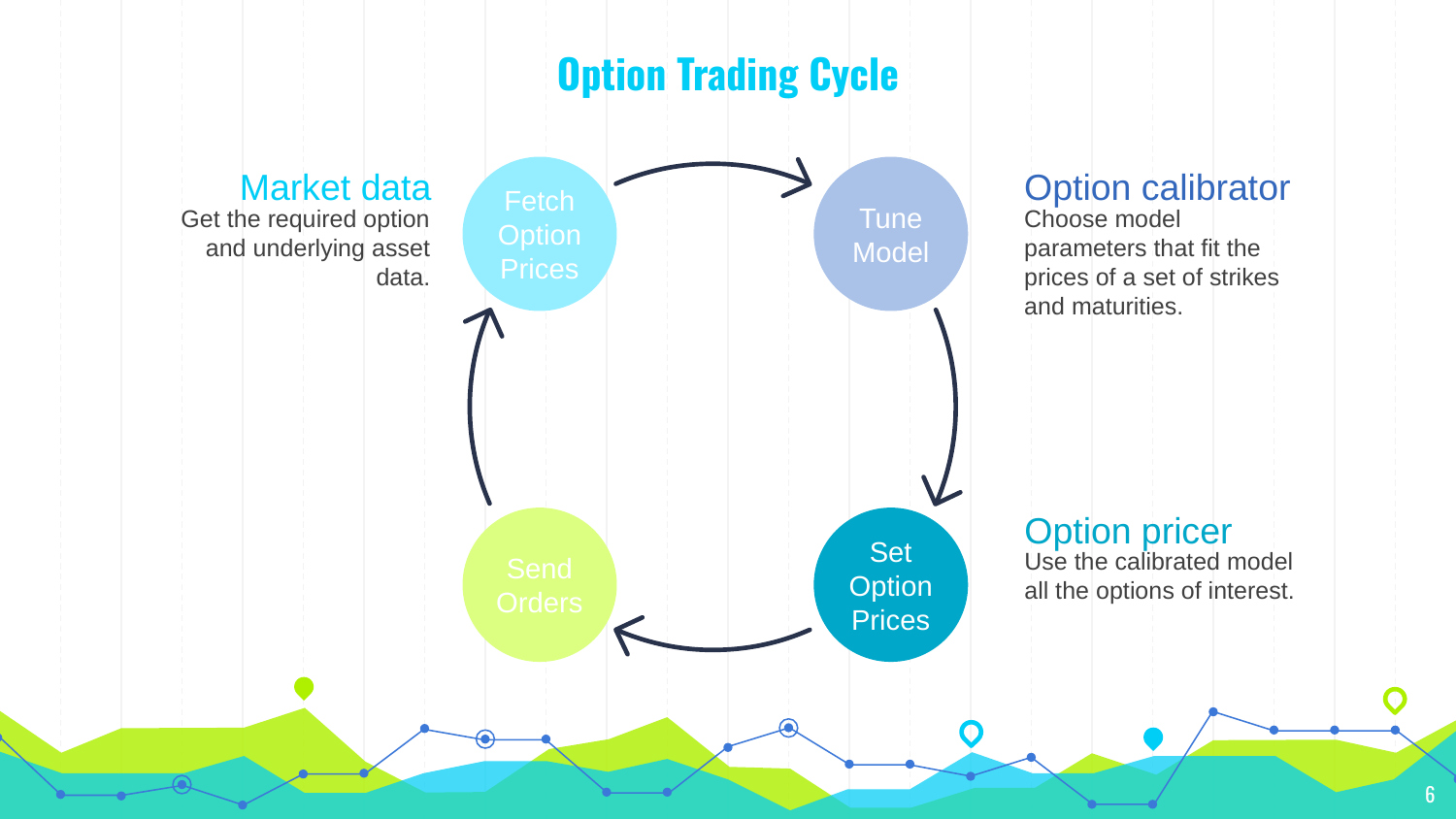

# Option Trading Cycle
Market data
Get the required option and underlying asset data.
Option calibrator
Choose model parameters that fit the prices of a set of strikes and maturities.
Tune
Model
Fetch
Option Prices

Set
Option
Prices
Send
Orders

Option pricer
Use the calibrated model all the options of interest.
6